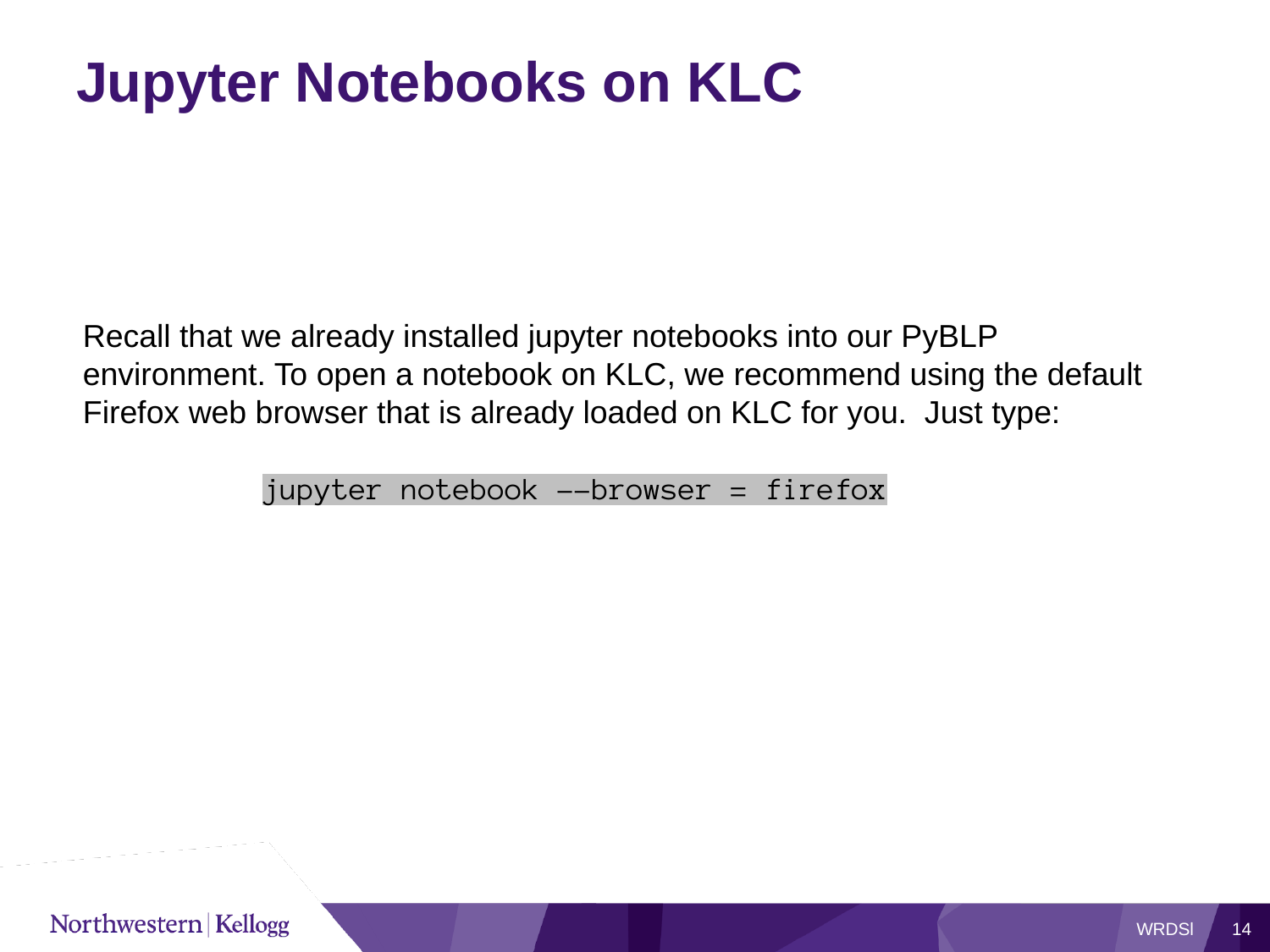

# Jupyter Notebooks on KLC
Recall that we already installed jupyter notebooks into our PyBLP environment. To open a notebook on KLC, we recommend using the default Firefox web browser that is already loaded on KLC for you.  Just type:

   jupyter notebook --browser = firefox

WRDSl
14